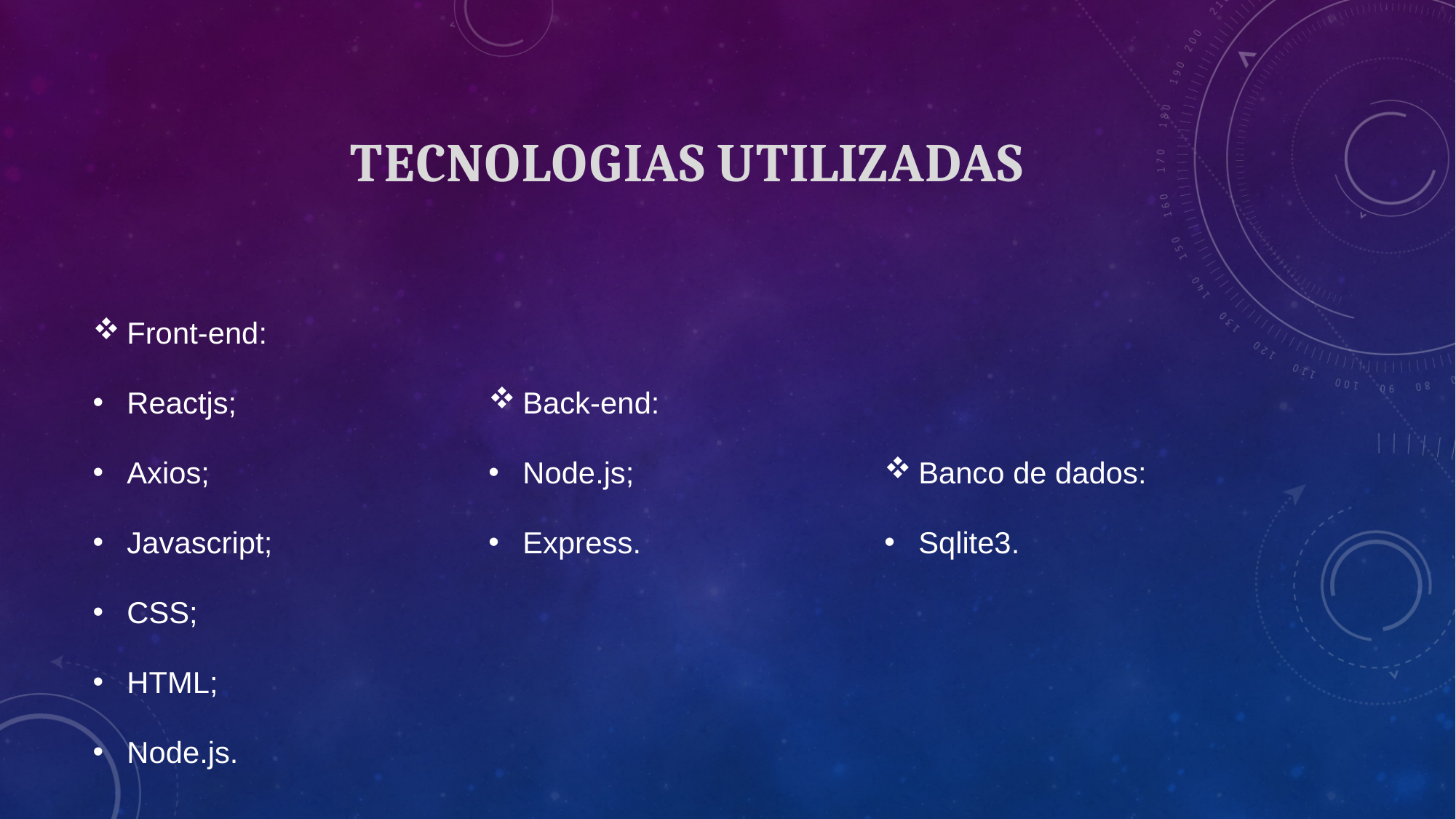

# Tecnologias utilizadas
Front-end:
Reactjs;
Axios;
Javascript;
CSS;
HTML;
Node.js.

Back-end:
Node.js;
Express.

Banco de dados:
Sqlite3.